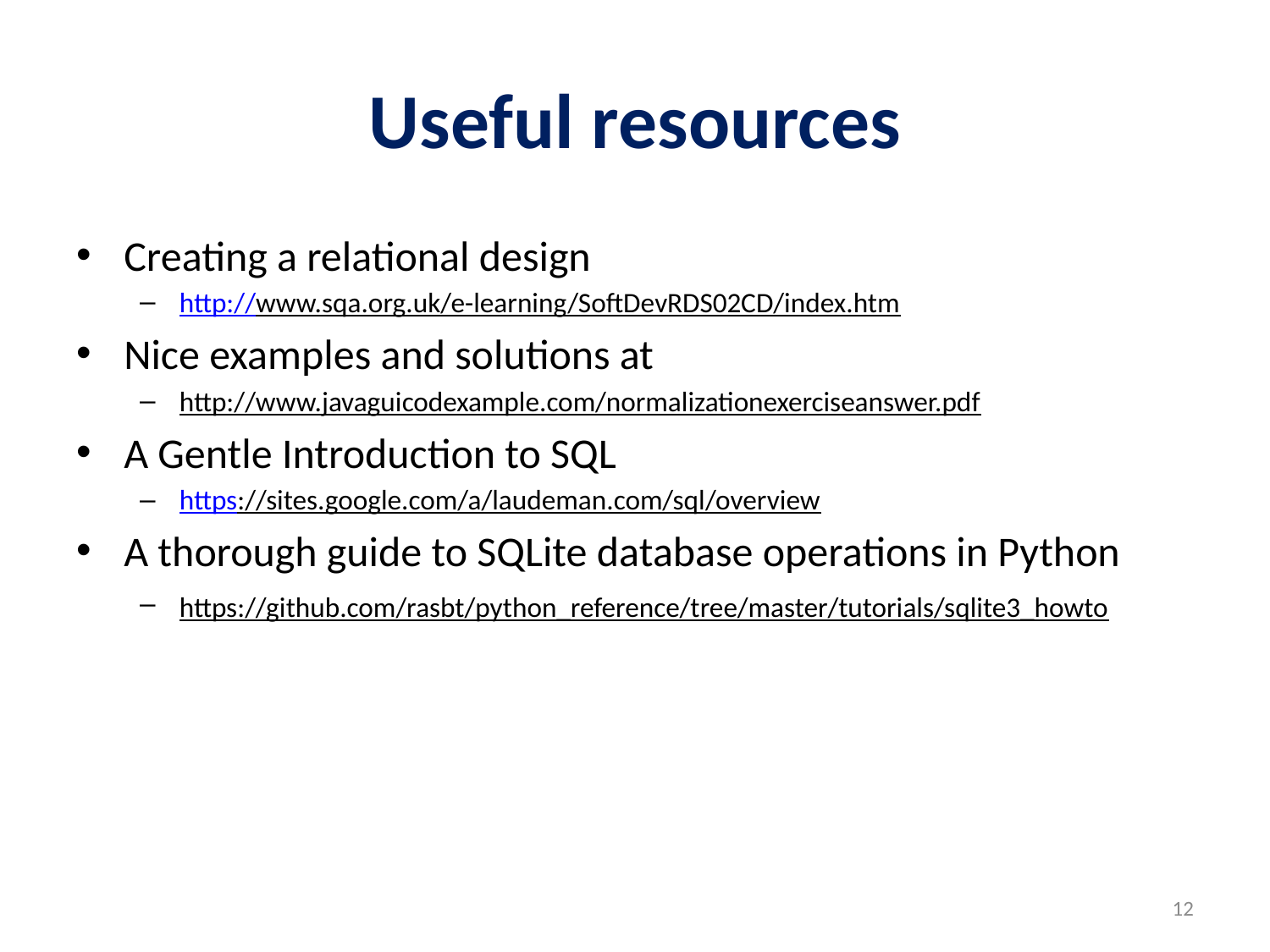

# Useful resources
Creating a relational design
http://www.sqa.org.uk/e-learning/SoftDevRDS02CD/index.htm
Nice examples and solutions at
http://www.javaguicodexample.com/normalizationexerciseanswer.pdf
A Gentle Introduction to SQL
https://sites.google.com/a/laudeman.com/sql/overview
A thorough guide to SQLite database operations in Python
https://github.com/rasbt/python_reference/tree/master/tutorials/sqlite3_howto
12